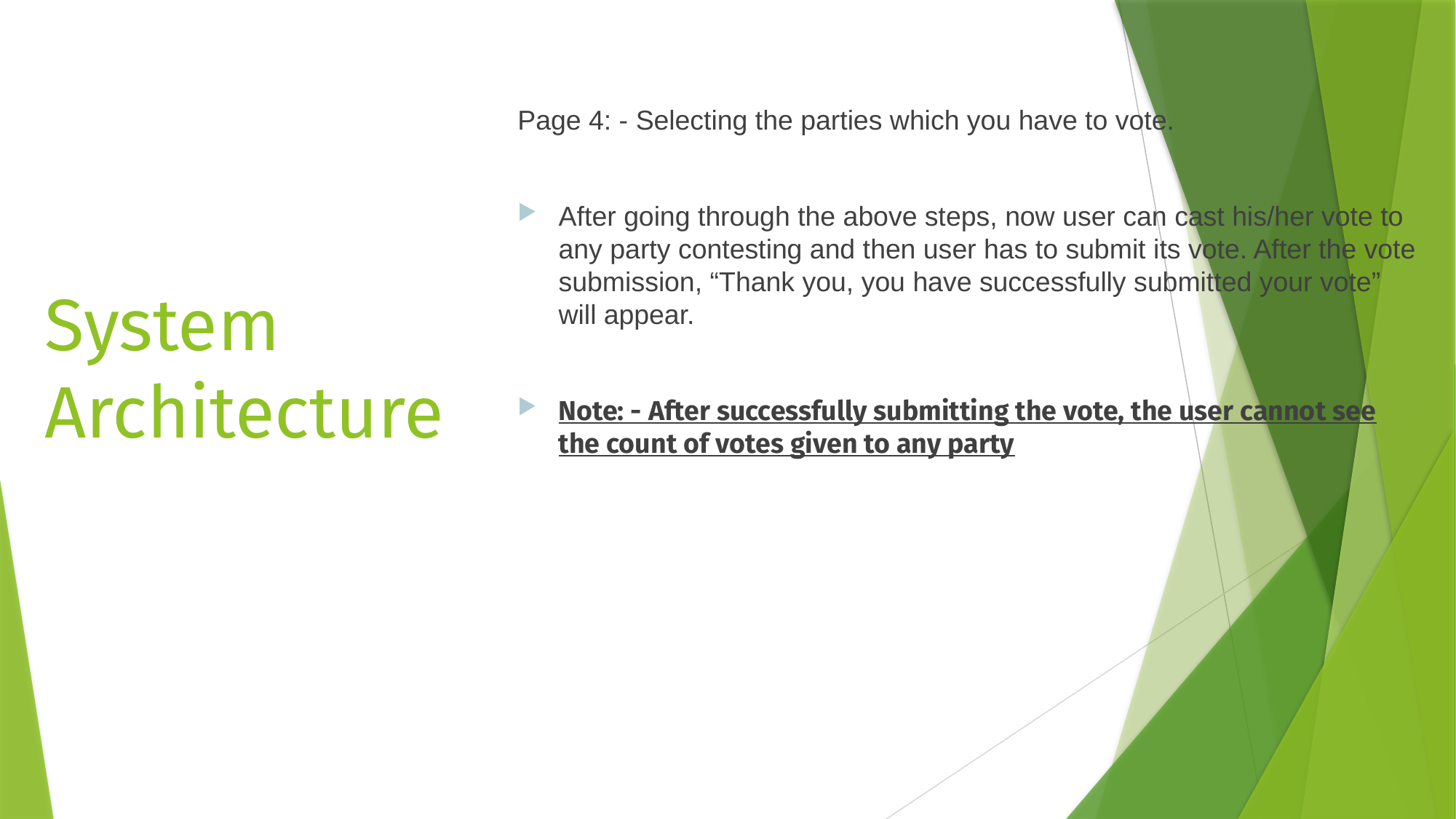

Page 4: - Selecting the parties which you have to vote.

After going through the above steps, now user can cast his/her vote to any party contesting and then user has to submit its vote. After the vote submission, “Thank you, you have successfully submitted your vote” will appear.

Note: - After successfully submitting the vote, the user cannot see the count of votes given to any party

# System Architecture